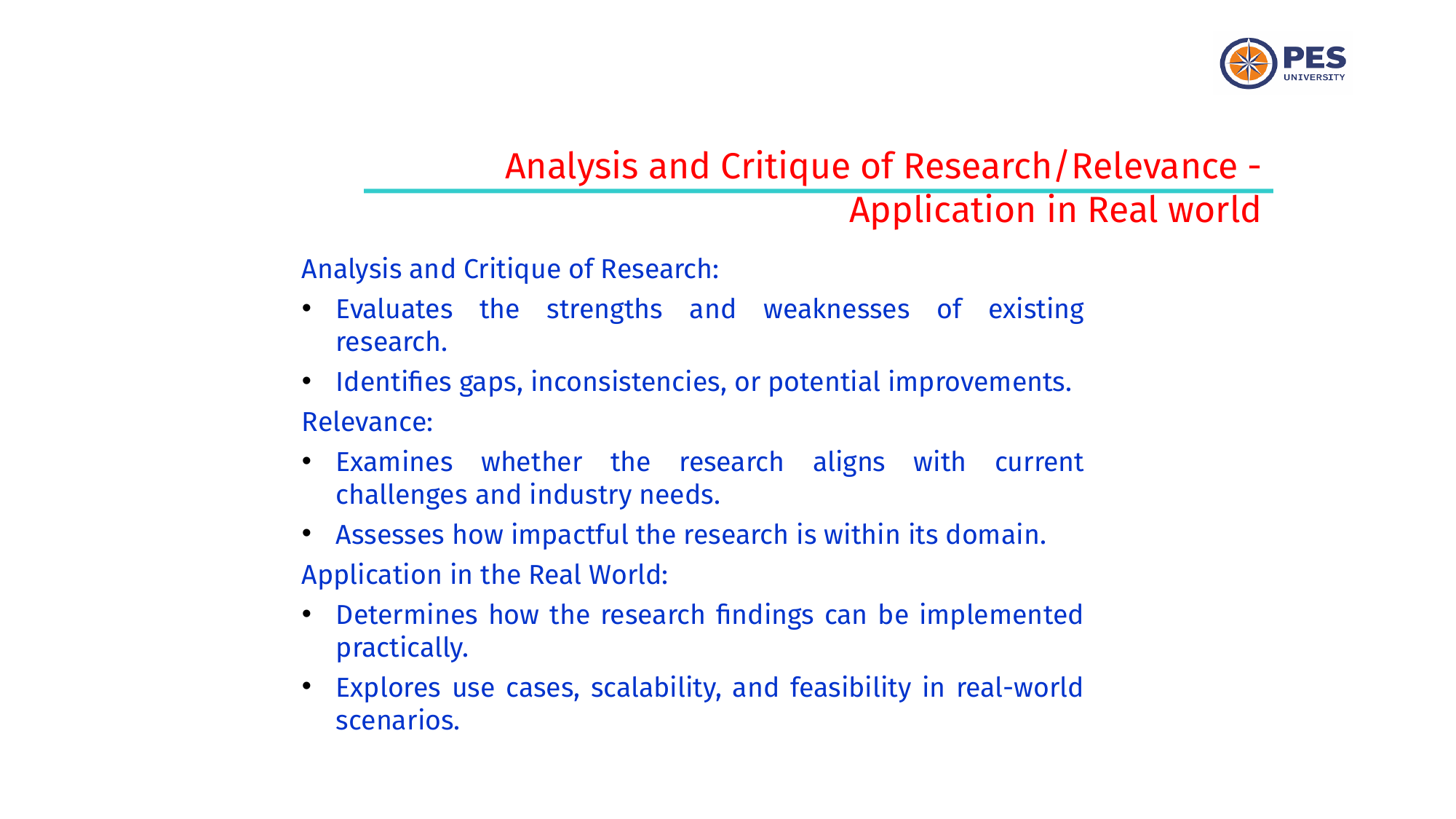

Analysis and Critique of Research/Relevance -Application in Real world

Analysis and Critique of Research:
Evaluates the strengths and weaknesses of existing research.
Identifies gaps, inconsistencies, or potential improvements.
Relevance:
Examines whether the research aligns with current challenges and industry needs.
Assesses how impactful the research is within its domain.
Application in the Real World:
Determines how the research findings can be implemented practically.
Explores use cases, scalability, and feasibility in real-world scenarios.